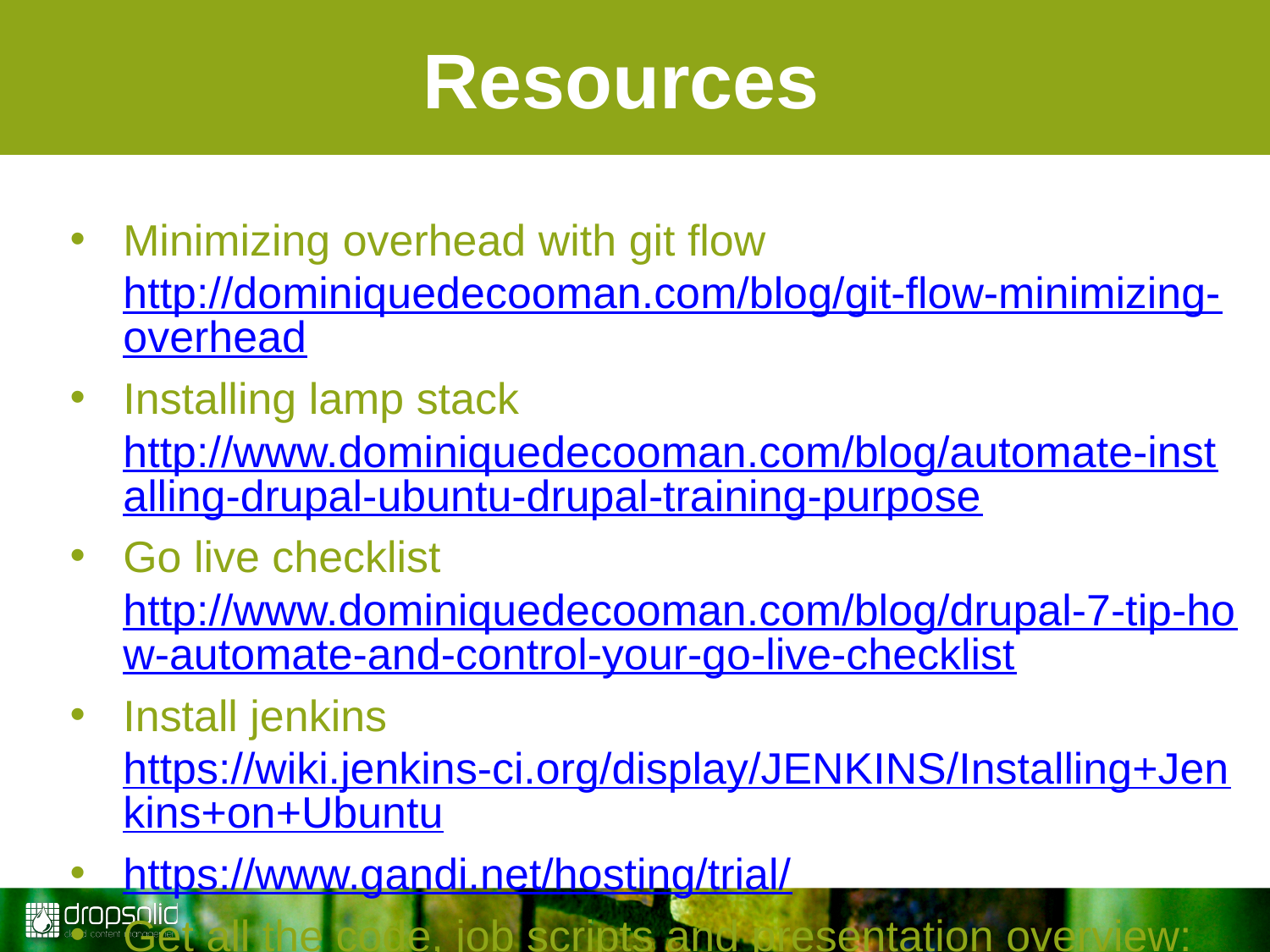

# Resources
Minimizing overhead with git flow http://dominiquedecooman.com/blog/git-flow-minimizing-overhead
Installing lamp stack http://www.dominiquedecooman.com/blog/automate-installing-drupal-ubuntu-drupal-training-purpose
Go live checklist http://www.dominiquedecooman.com/blog/drupal-7-tip-how-automate-and-control-your-go-live-checklist
Install jenkins https://wiki.jenkins-ci.org/display/JENKINS/Installing+Jenkins+on+Ubuntu
https://www.gandi.net/hosting/trial/
Get all the code, job scripts and presentation overview:  http://dominiquedecooman.com/blog/automating-drupal-deployment